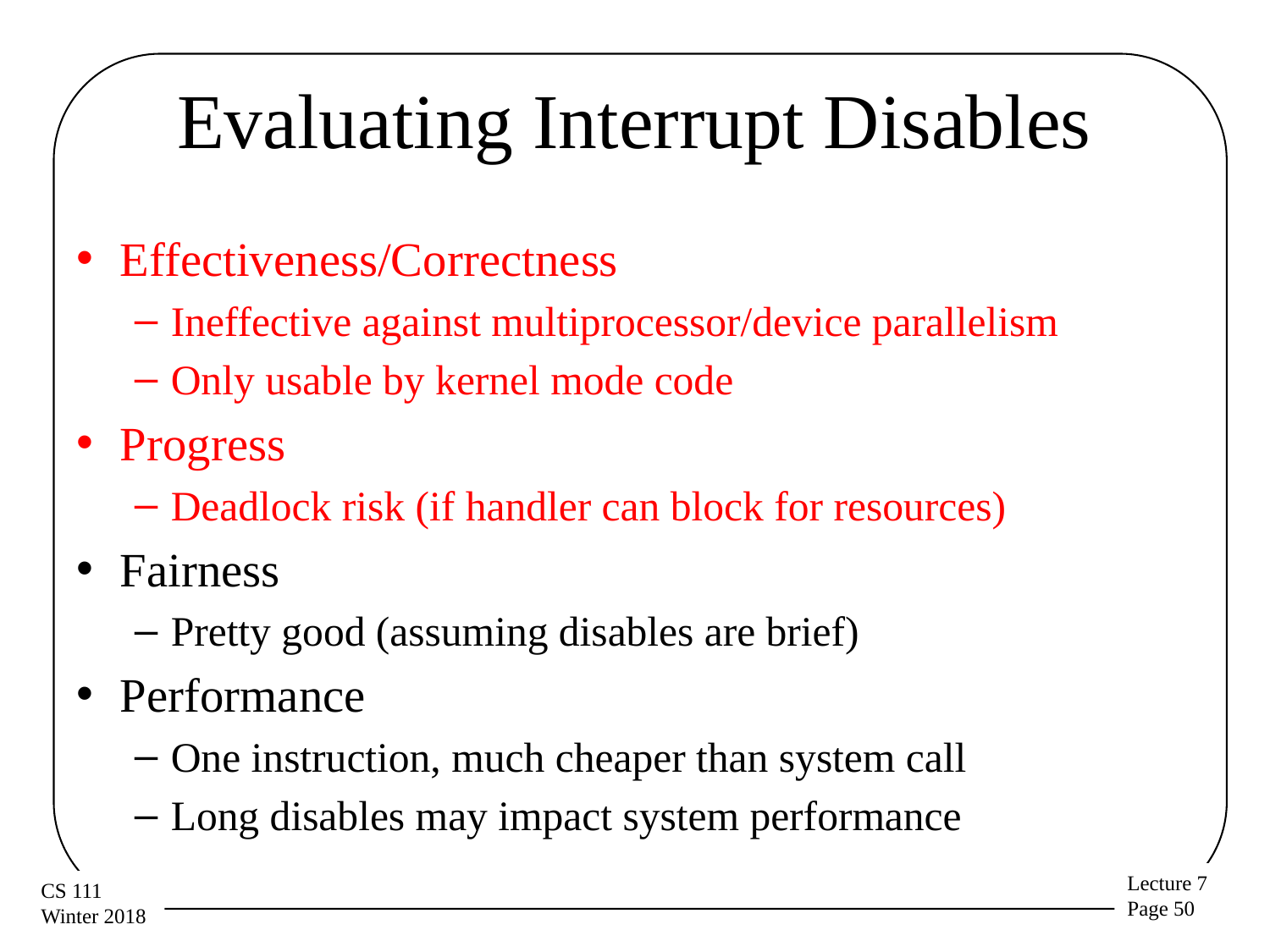

# Evaluating Interrupt Disables
Effectiveness/Correctness
Ineffective against multiprocessor/device parallelism
Only usable by kernel mode code
Progress
Deadlock risk (if handler can block for resources)
Fairness
Pretty good (assuming disables are brief)
Performance
One instruction, much cheaper than system call
Long disables may impact system performance